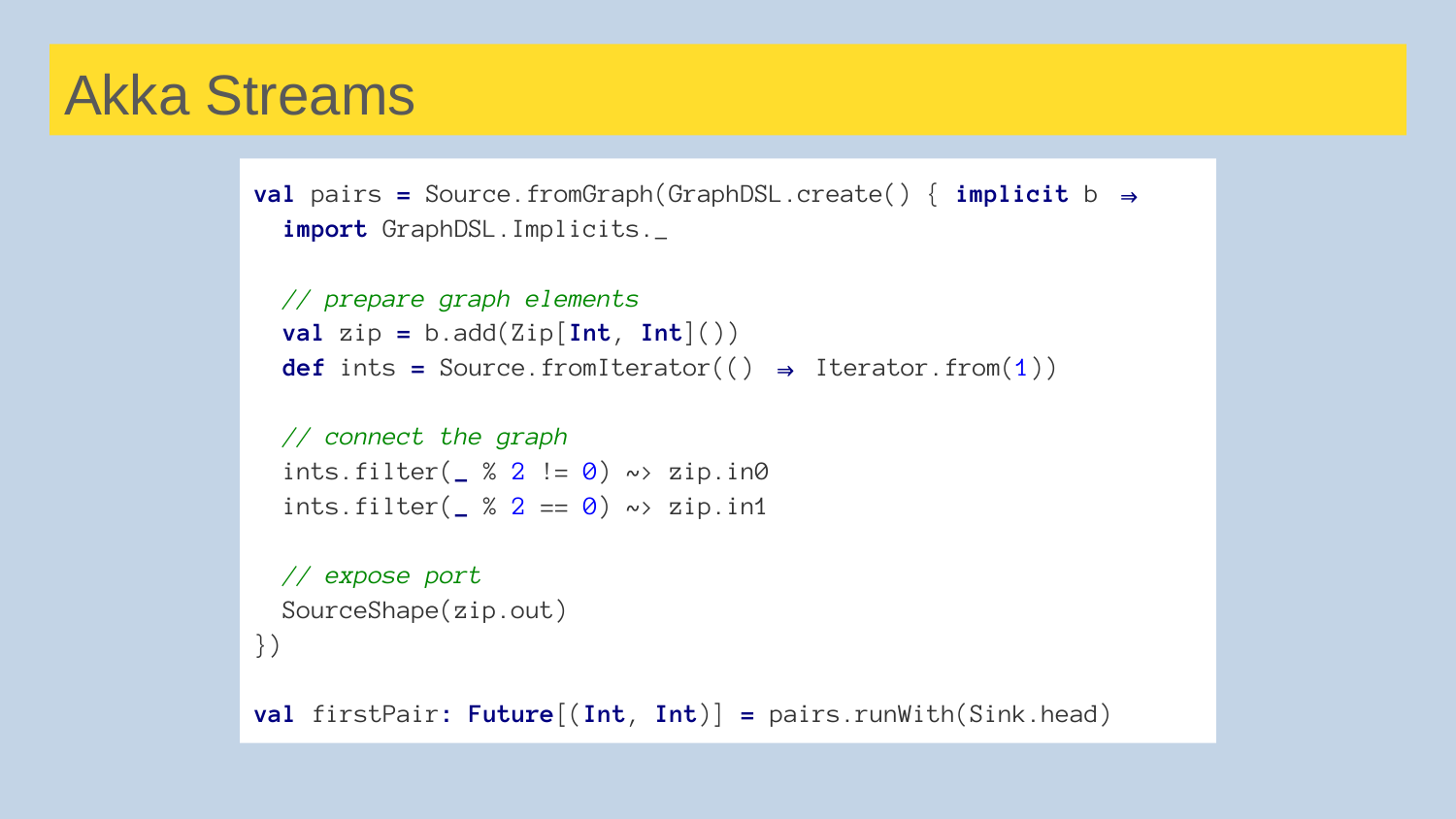

# Akka Streams
val pairs = Source.fromGraph(GraphDSL.create() { implicit b ⇒
  import GraphDSL.Implicits._
  // prepare graph elements
  val zip = b.add(Zip[Int, Int]())
  def ints = Source.fromIterator(() ⇒ Iterator.from(1))
  // connect the graph
  ints.filter(_ % 2 != 0) ~> zip.in0
  ints.filter(_ % 2 == 0) ~> zip.in1
  // expose port
  SourceShape(zip.out)
})
val firstPair: Future[(Int, Int)] = pairs.runWith(Sink.head)